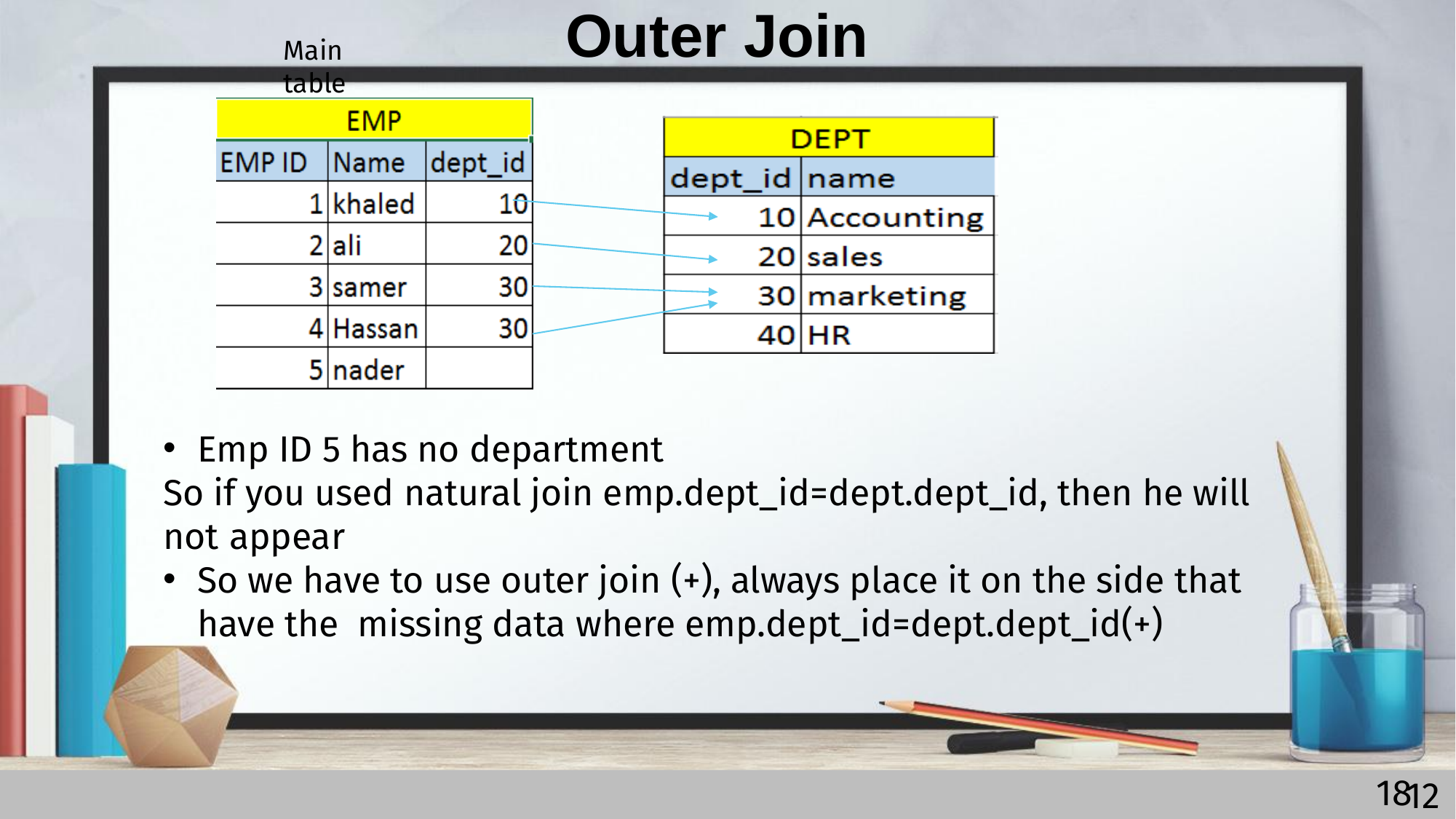

Outer Join
Main table

Emp ID 5 has no department
So if you used natural join emp.dept_id=dept.dept_id, then he will not appear
So we have to use outer join (+), always place it on the side that have the  missing data where emp.dept_id=dept.dept_id(+)

18
12